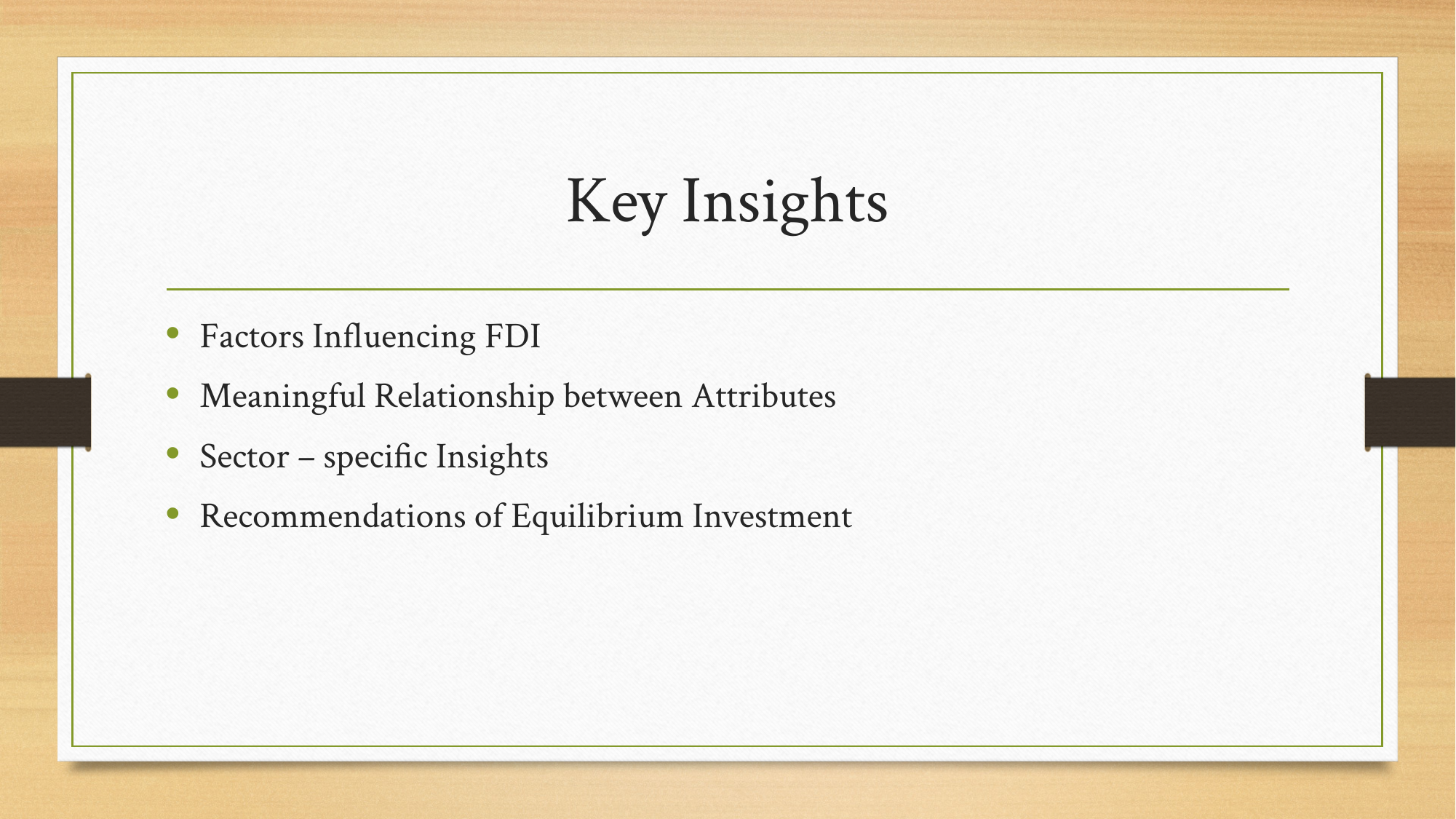

# Key Insights
Factors Influencing FDI
Meaningful Relationship between Attributes
Sector – specific Insights
Recommendations of Equilibrium Investment